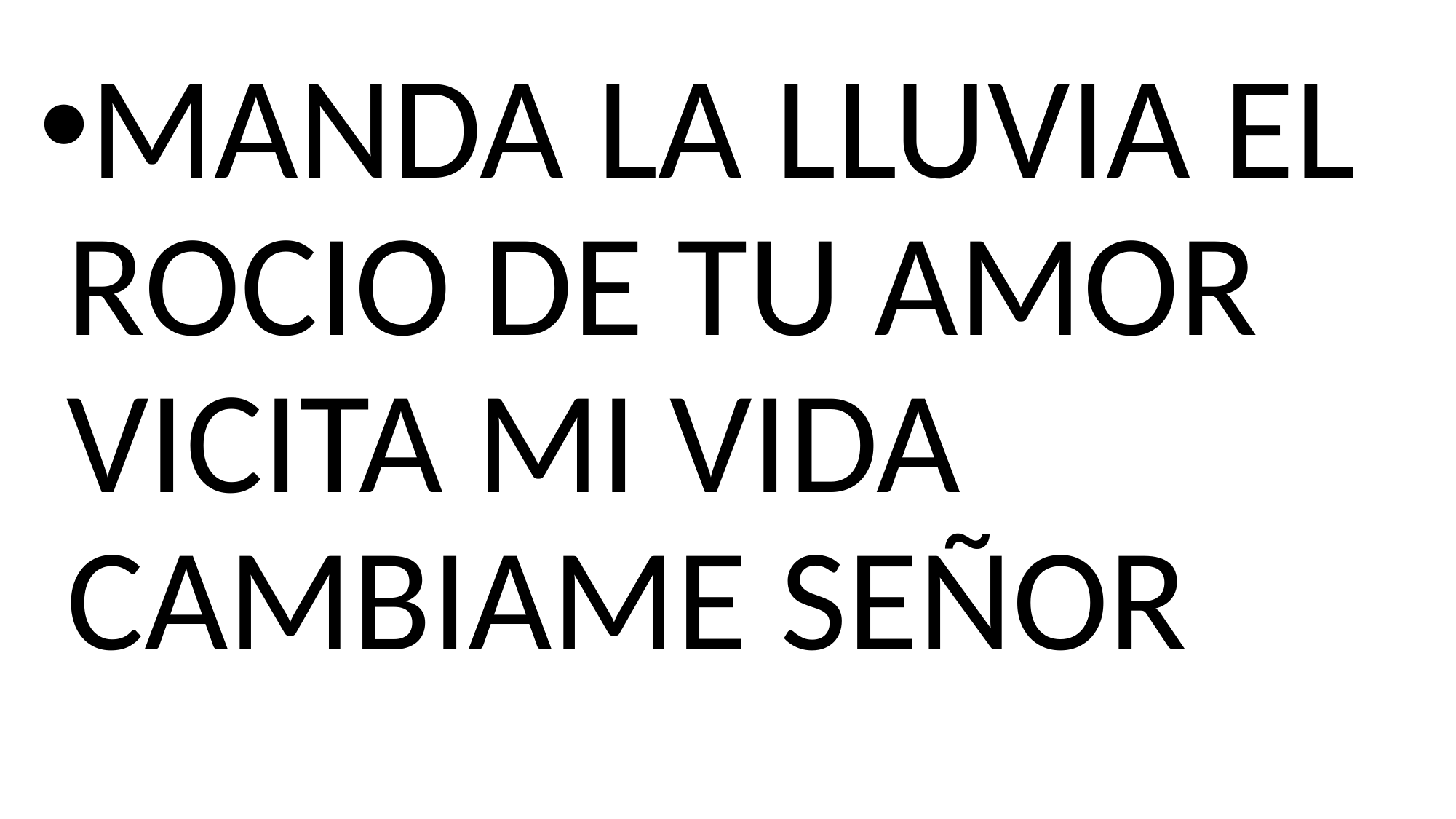

MANDA LA LLUVIA EL ROCIO DE TU AMOR VICITA MI VIDA CAMBIAME SEÑOR